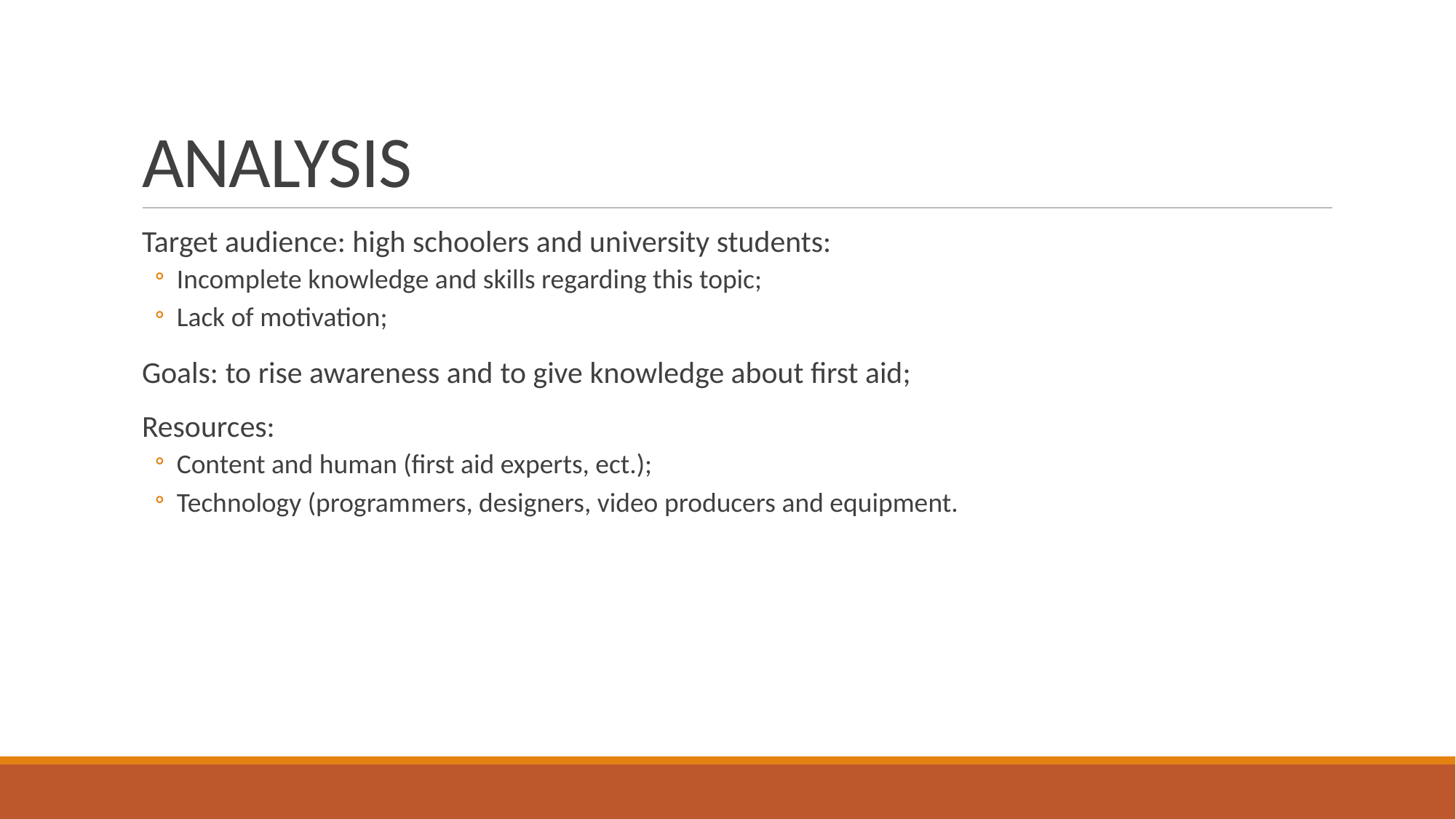

# ANALYSIS
Target audience: high schoolers and university students:
Incomplete knowledge and skills regarding this topic;
Lack of motivation;
Goals: to rise awareness and to give knowledge about first aid;
Resources:
Content and human (first aid experts, ect.);
Technology (programmers, designers, video producers and equipment.